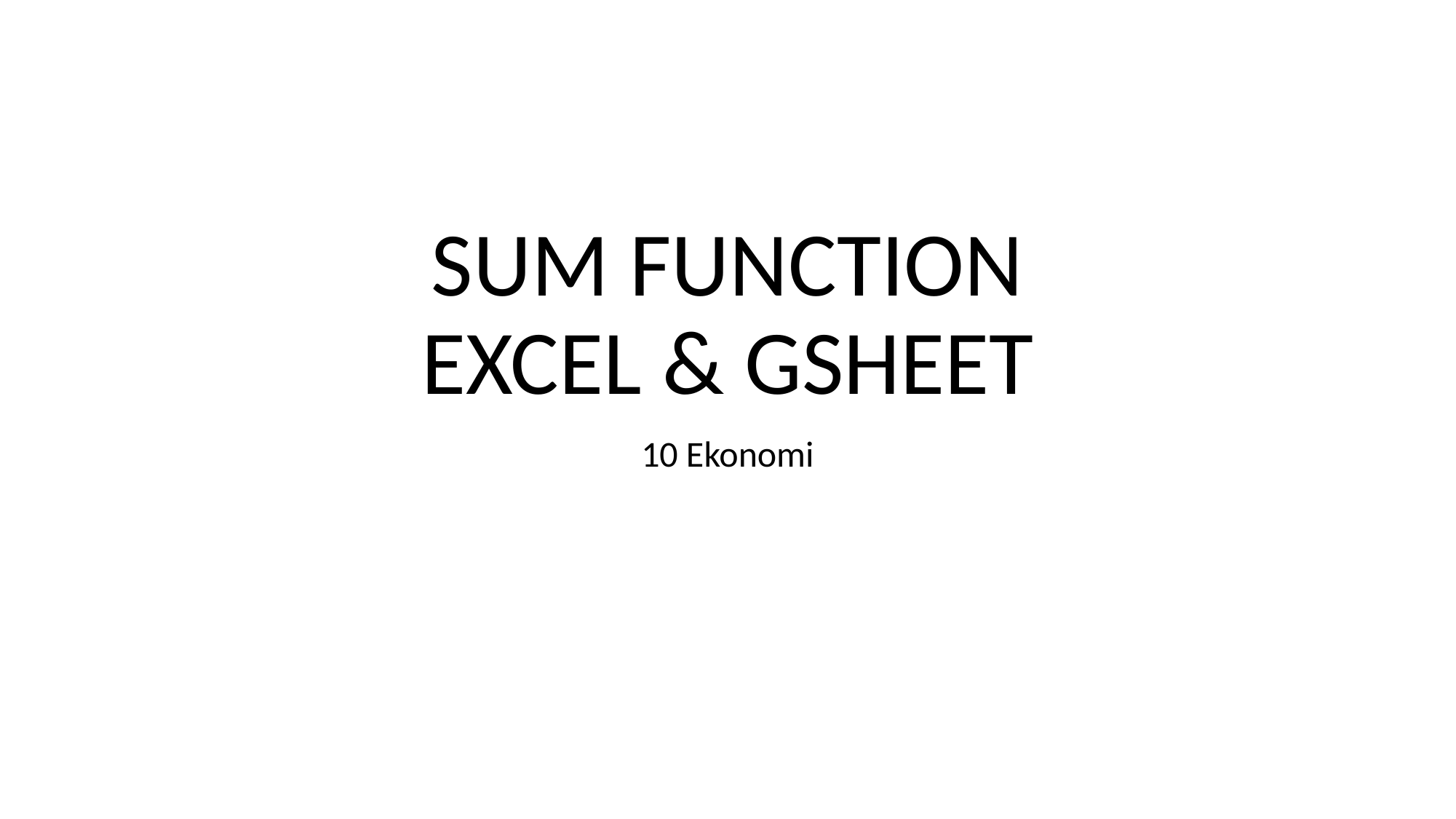

# SUM FUNCTION EXCEL & GSHEET
10 Ekonomi